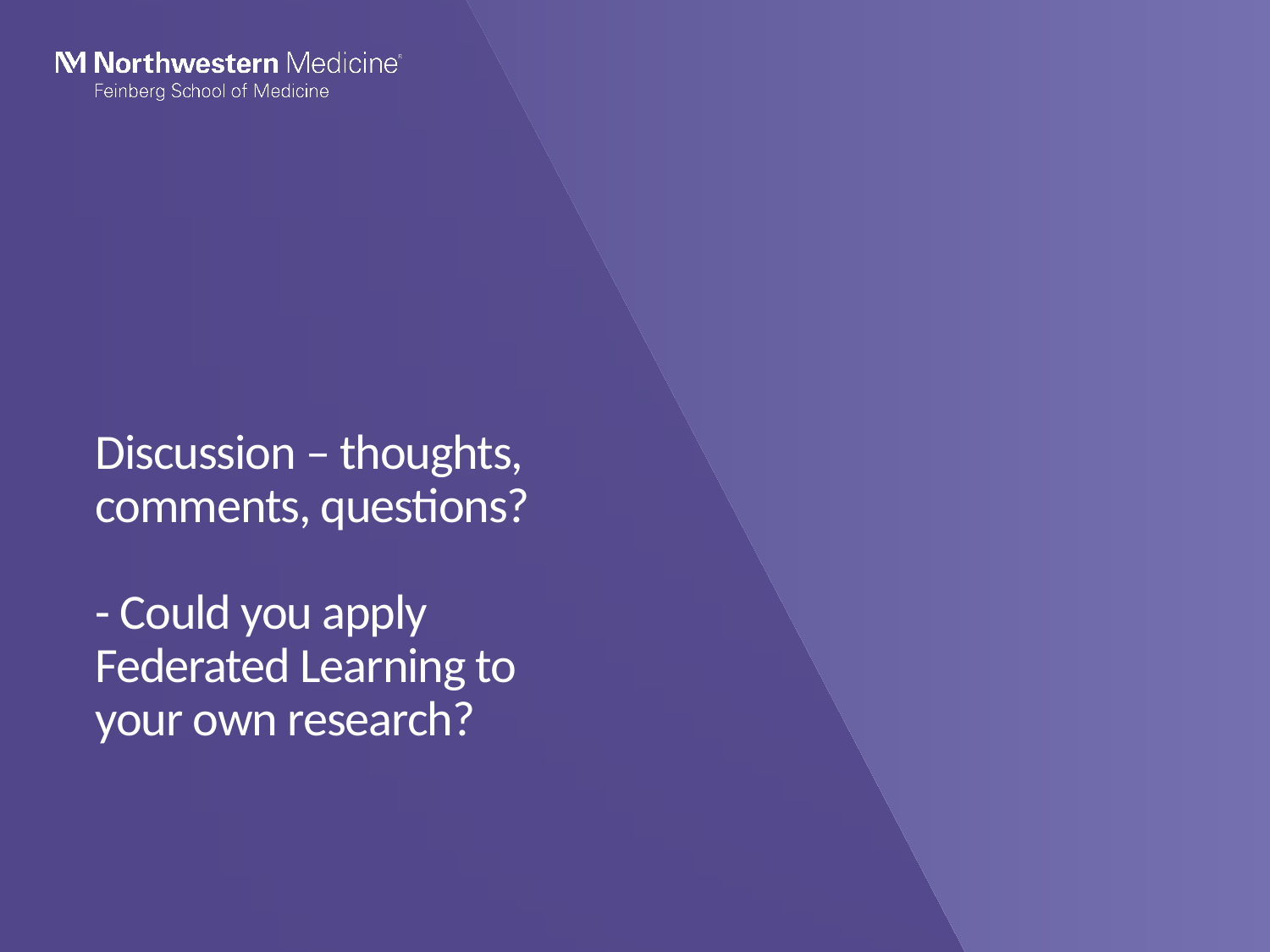

# Discussion – thoughts, comments, questions? - Could you apply Federated Learning to your own research?